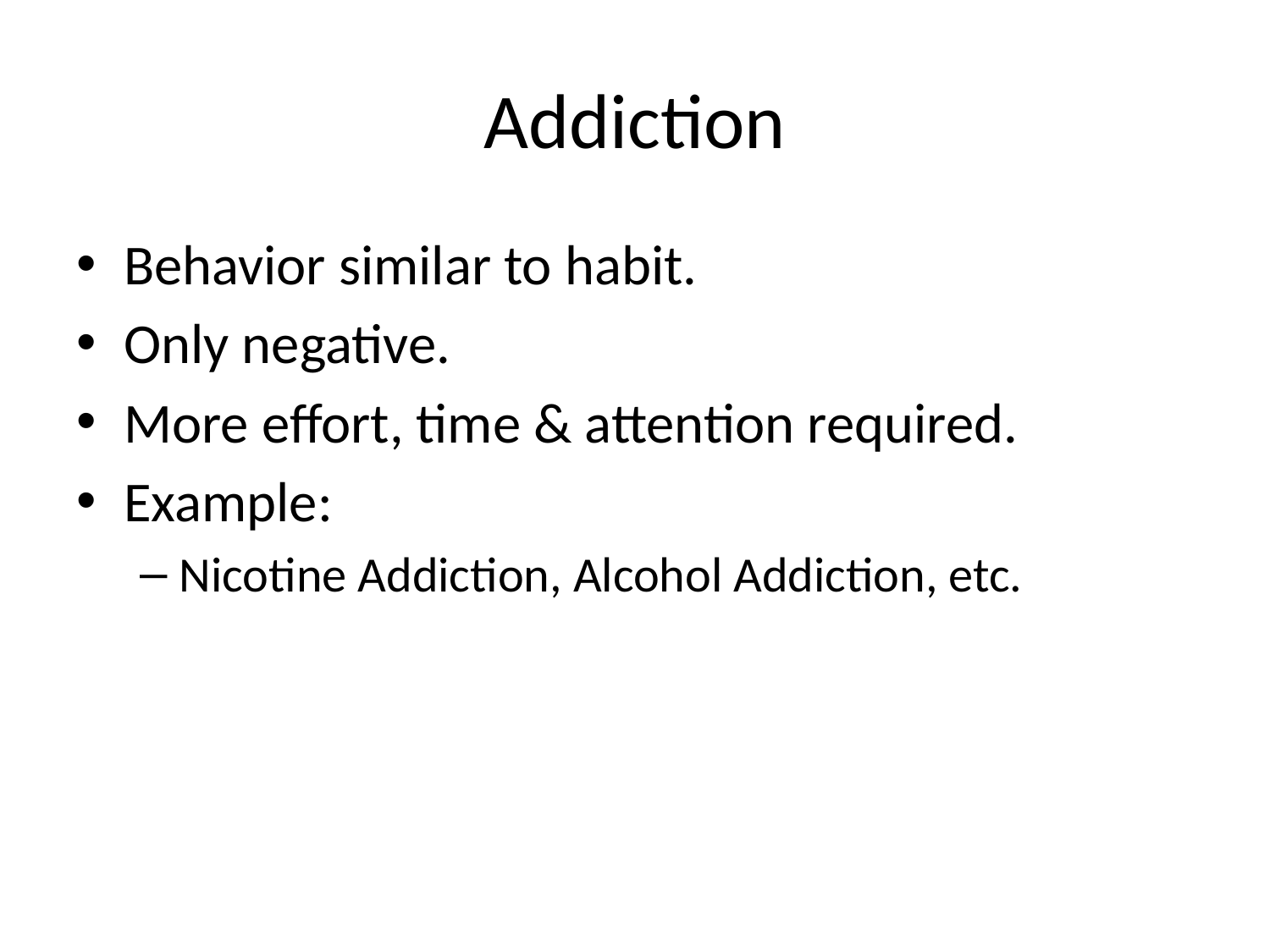

# Addiction
Behavior similar to habit.
Only negative.
More effort, time & attention required.
Example:
Nicotine Addiction, Alcohol Addiction, etc.